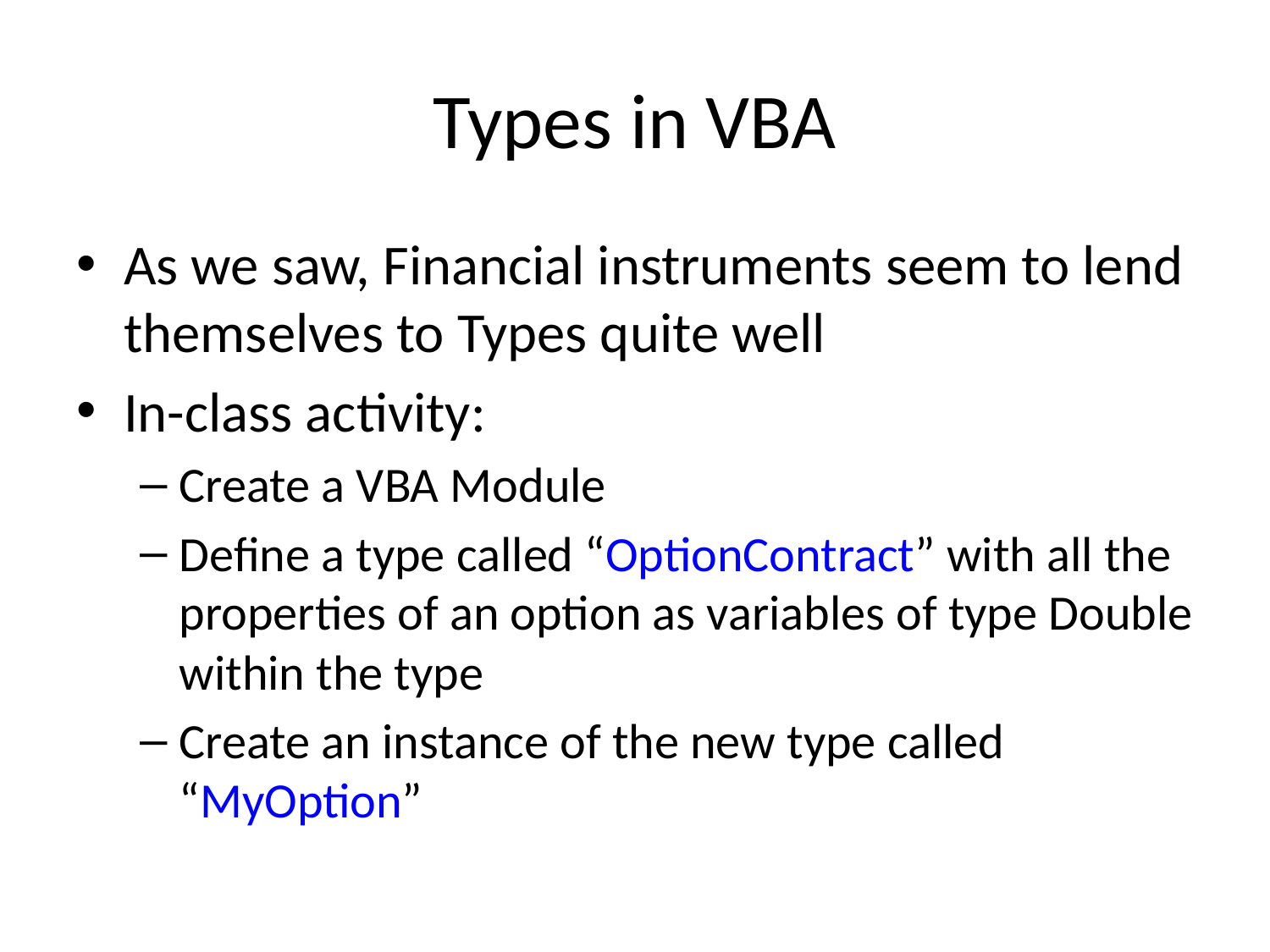

# Types in VBA
As we saw, Financial instruments seem to lend themselves to Types quite well
In-class activity:
Create a VBA Module
Define a type called “OptionContract” with all the properties of an option as variables of type Double within the type
Create an instance of the new type called “MyOption”